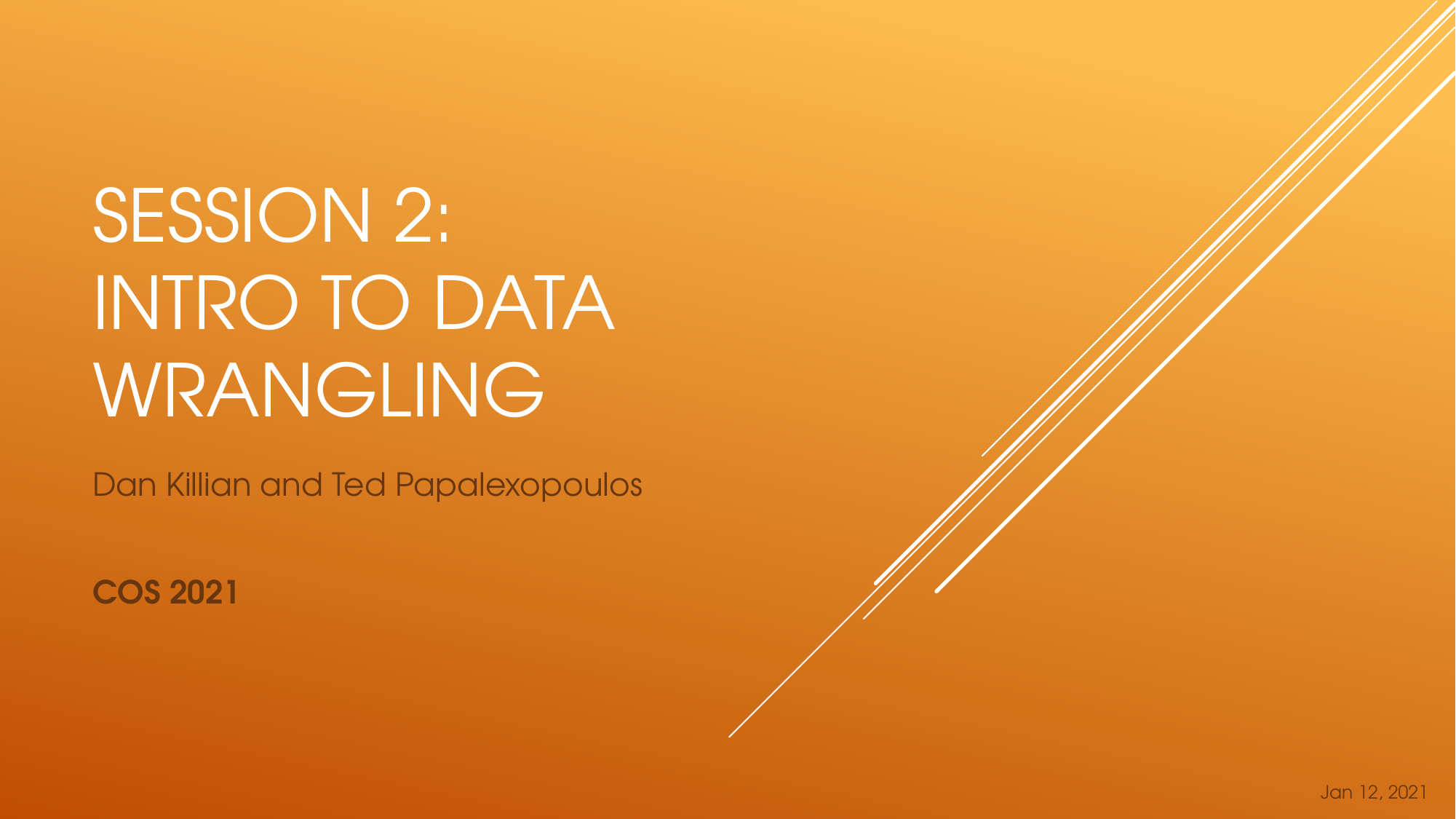

# Session 2: Intro to Data Wrangling
Dan Killian and Ted Papalexopoulos

COS 2021
Jan 12, 2021